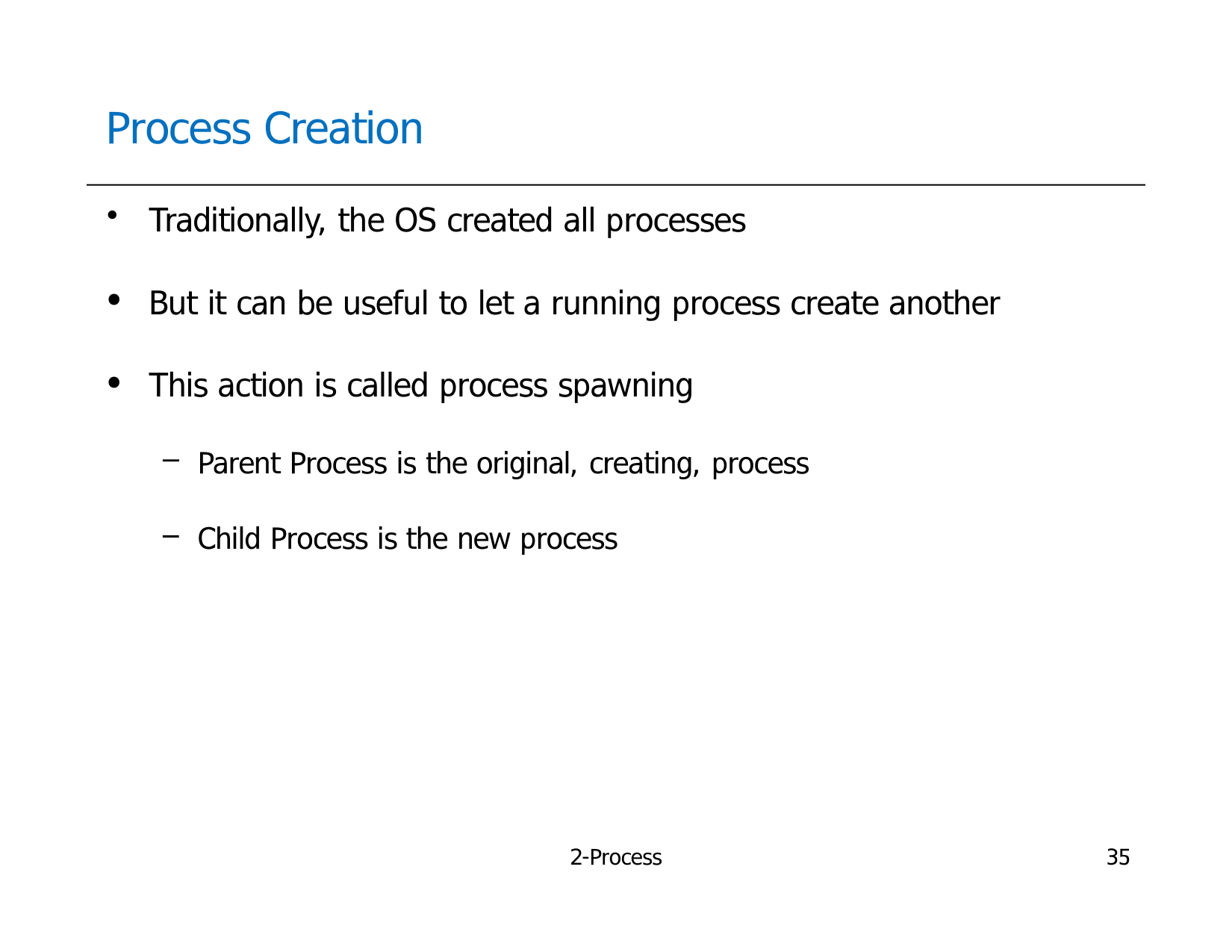

# Process Creation
Traditionally, the OS created all processes

But it can be useful to let a running process create another

This action is called process spawning

Parent Process is the original, creating, process

Child Process is the new process
2-Process
35